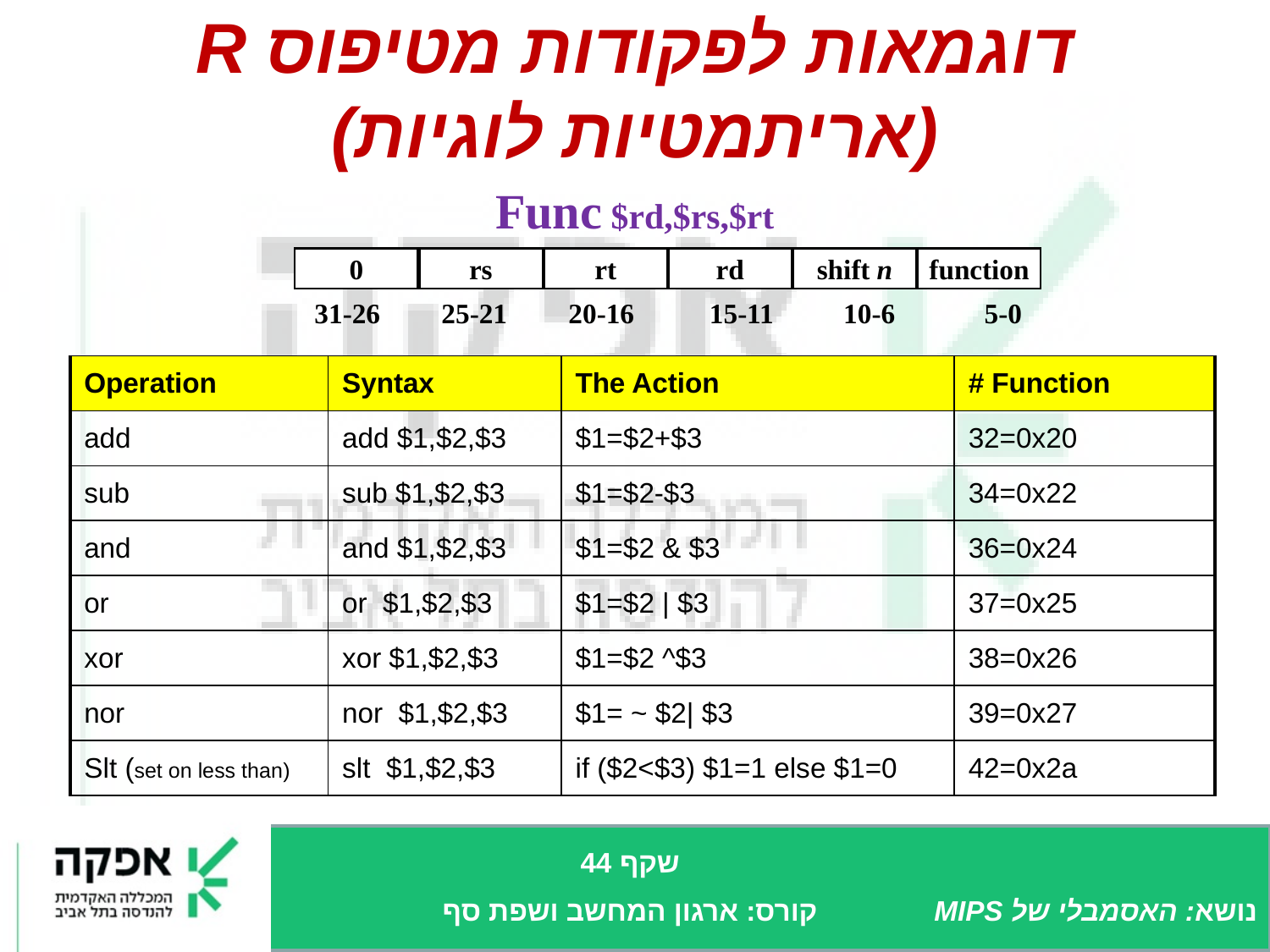

# דוגמאות לפקודות מטיפוס R (אריתמטיות לוגיות)
Func $rd,$rs,$rt
0
rs
rt
rd
shift n
function
31-26	25-21	20-16	  15-11	   10-6	     5-0
| Operation | Syntax | The Action | # Function |
| --- | --- | --- | --- |
| add | add $1,$2,$3 | $1=$2+$3 | 32=0x20 |
| sub | sub $1,$2,$3 | $1=$2-$3 | 34=0x22 |
| and | and $1,$2,$3 | $1=$2 & $3 | 36=0x24 |
| or | or $1,$2,$3 | $1=$2 | $3 | 37=0x25 |
| xor | xor $1,$2,$3 | $1=$2 ^$3 | 38=0x26 |
| nor | nor $1,$2,$3 | $1= ~ $2| $3 | 39=0x27 |
| Slt (set on less than) | slt $1,$2,$3 | if ($2<$3) $1=1 else $1=0 | 42=0x2a |
שקף 44
קורס: ארגון המחשב ושפת סף

נושא: האסמבלי של MIPS